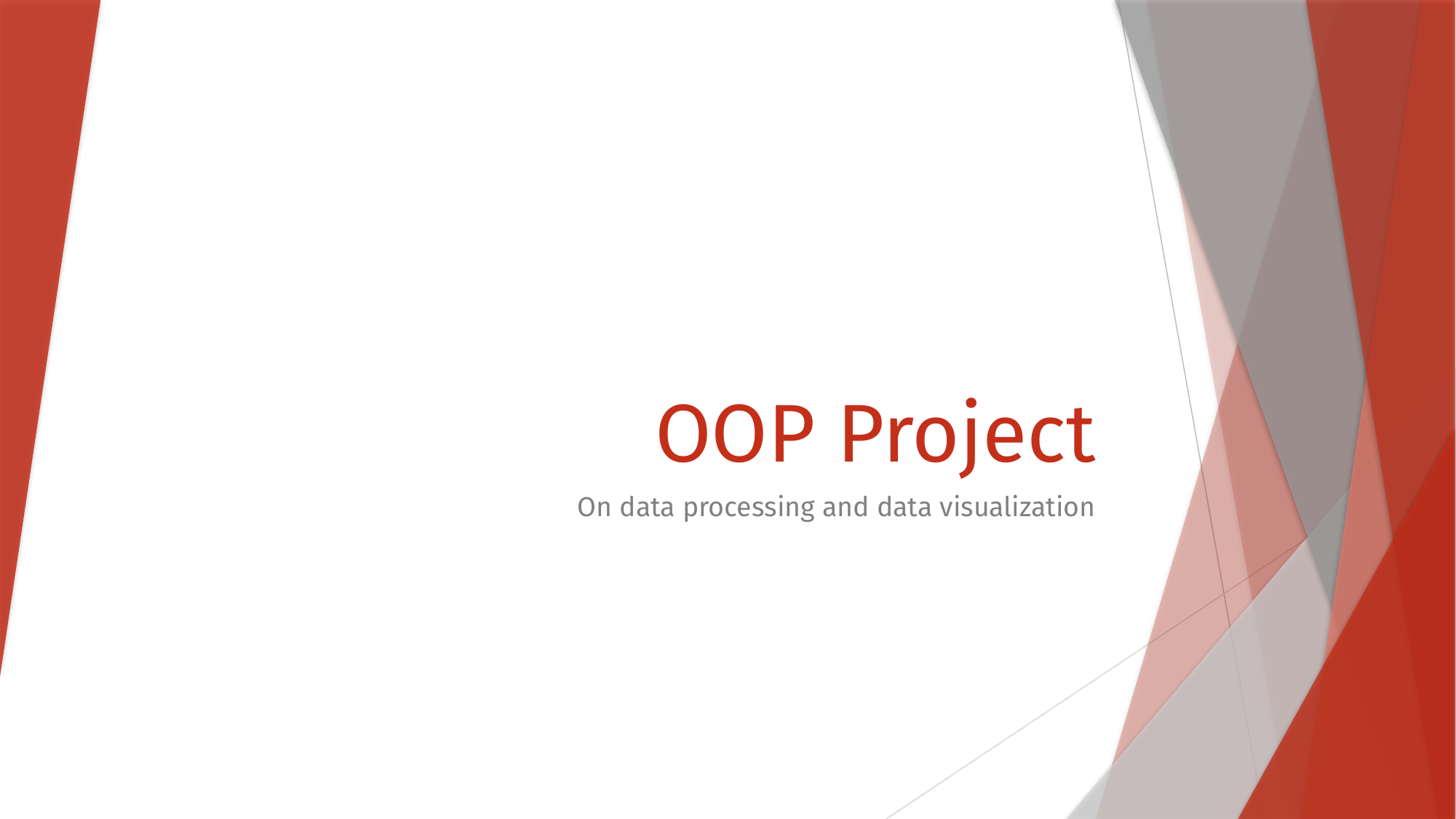

# OOP Project
On data processing and data visualization